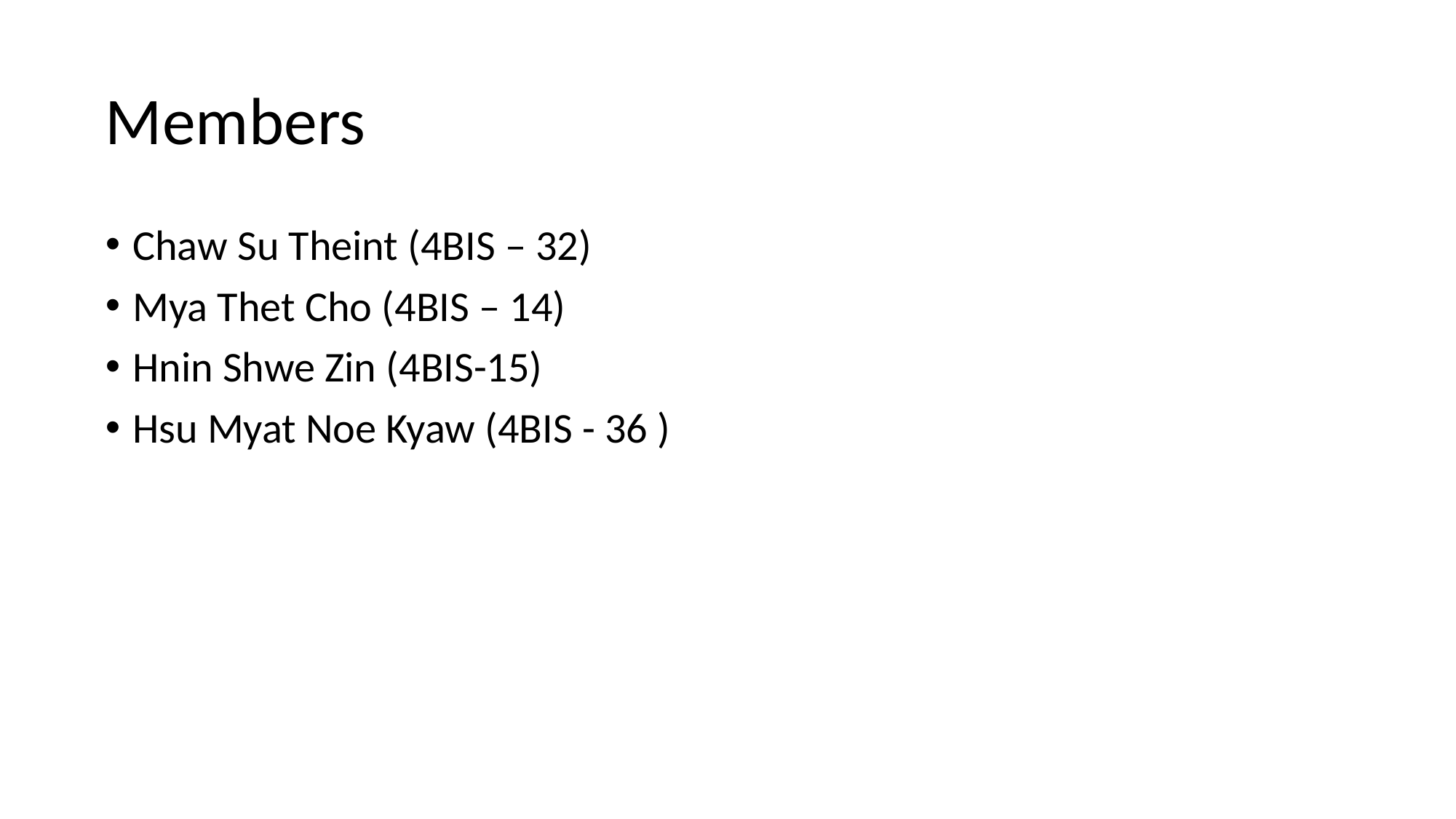

# Members
Chaw Su Theint (4BIS – 32)
Mya Thet Cho (4BIS – 14)
Hnin Shwe Zin (4BIS-15)
Hsu Myat Noe Kyaw (4BIS - 36 )